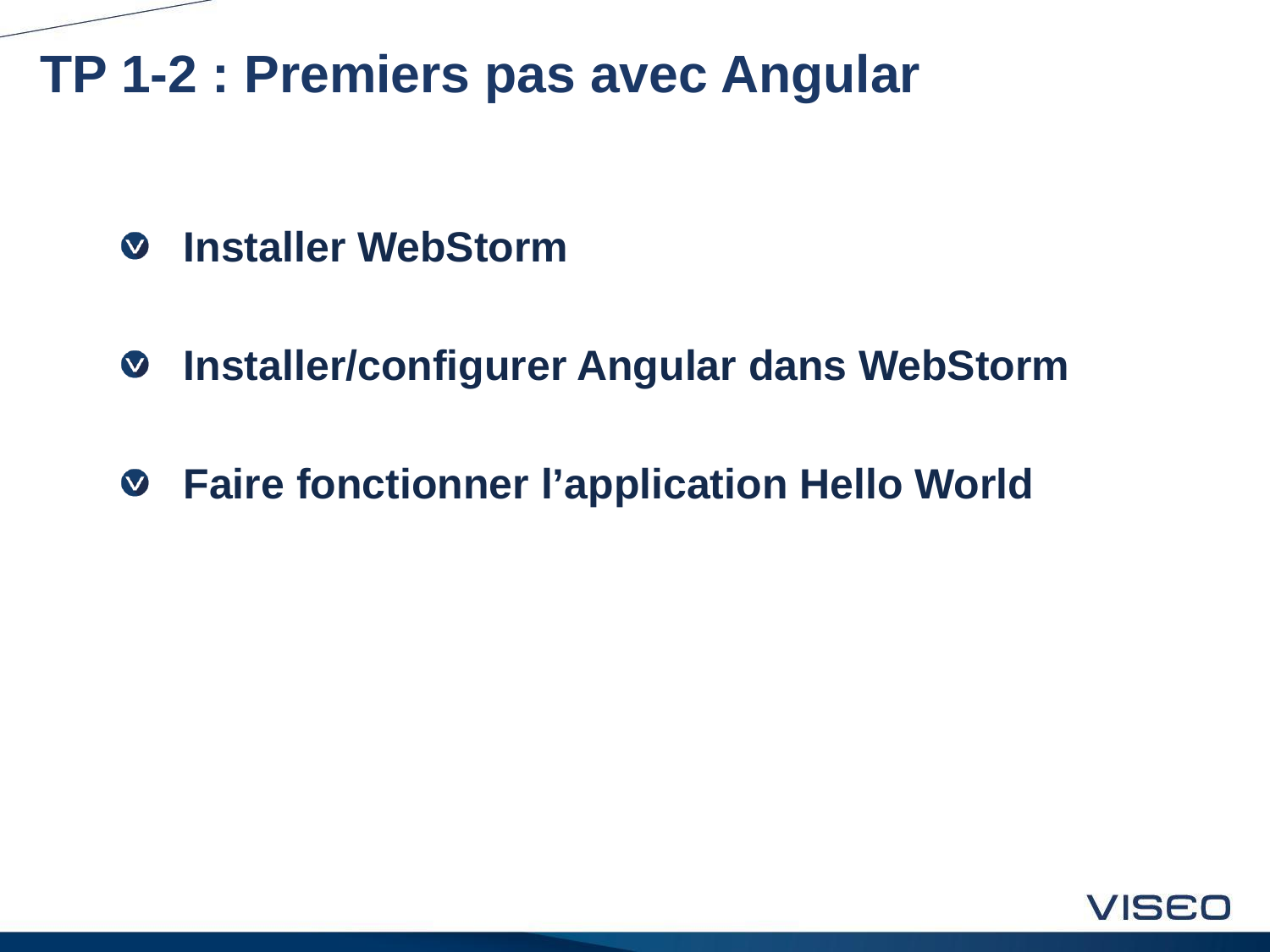

# TP 1-2 : Premiers pas avec Angular
Installer WebStorm

Installer/configurer Angular dans WebStorm

Faire fonctionner l’application Hello World